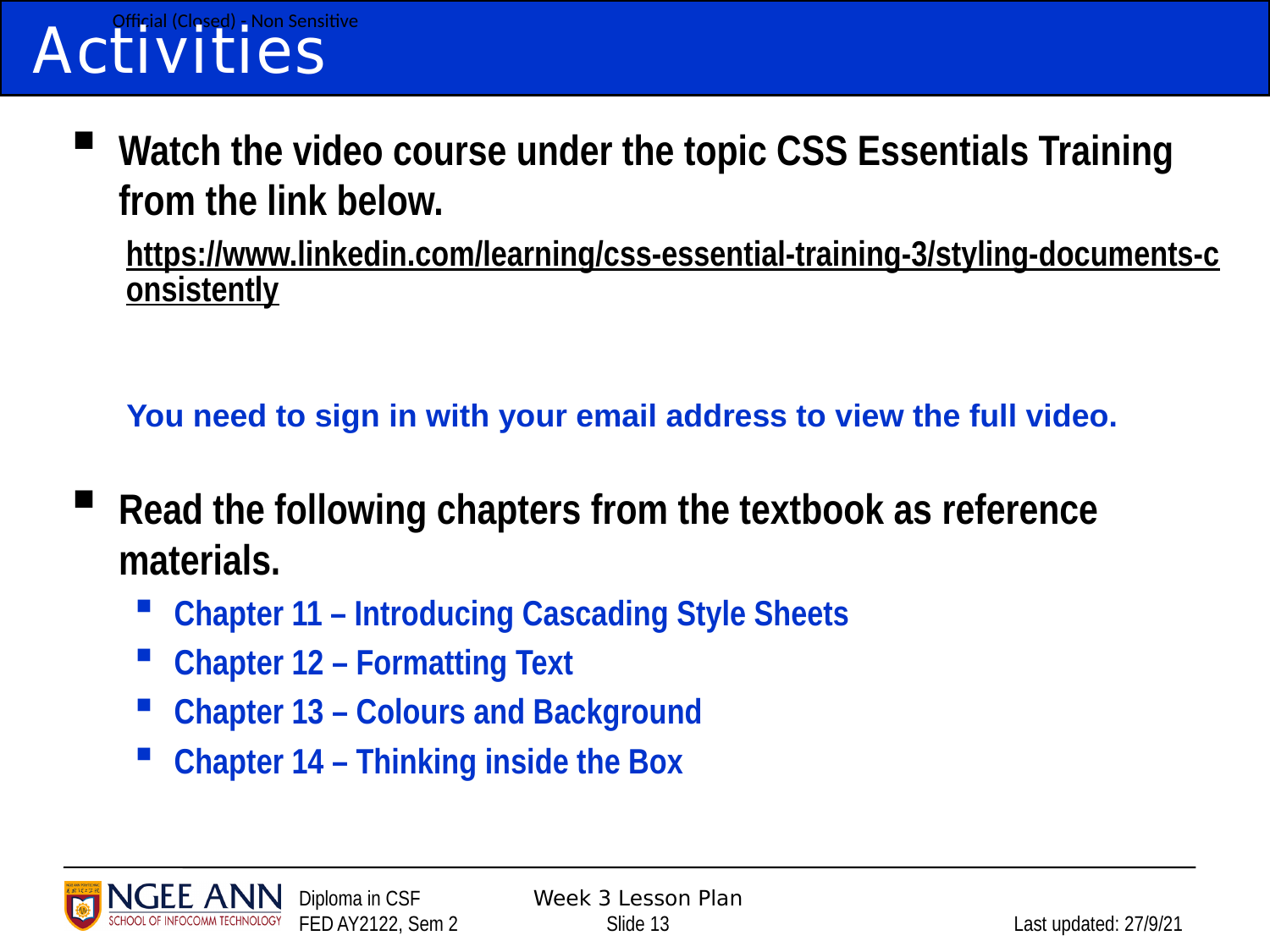

# Activities
Watch the video course under the topic CSS Essentials Training  from the link below.
https://www.linkedin.com/learning/css-essential-training-3/styling-documents-consistently
You need to sign in with your email address to view the full video.

Read the following chapters from the textbook as reference materials.
Chapter 11 – Introducing Cascading Style Sheets
Chapter 12 – Formatting Text
Chapter 13 – Colours and Background
Chapter 14 – Thinking inside the Box